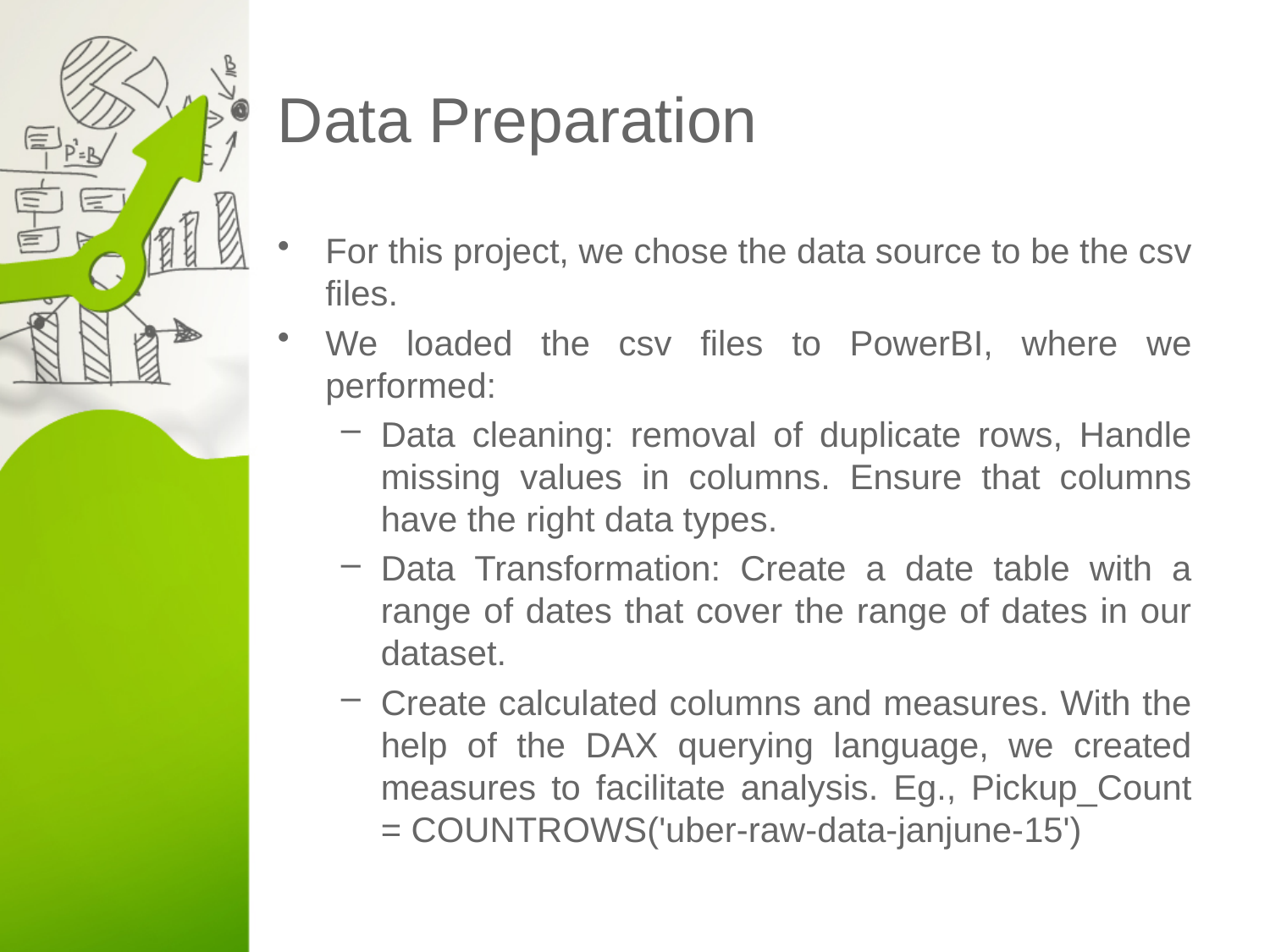

# Data Preparation
For this project, we chose the data source to be the csv files.
We loaded the csv files to PowerBI, where we performed:
Data cleaning: removal of duplicate rows, Handle missing values in columns. Ensure that columns have the right data types.
Data Transformation: Create a date table with a range of dates that cover the range of dates in our dataset.
Create calculated columns and measures. With the help of the DAX querying language, we created measures to facilitate analysis. Eg., Pickup_Count = COUNTROWS('uber-raw-data-janjune-15')